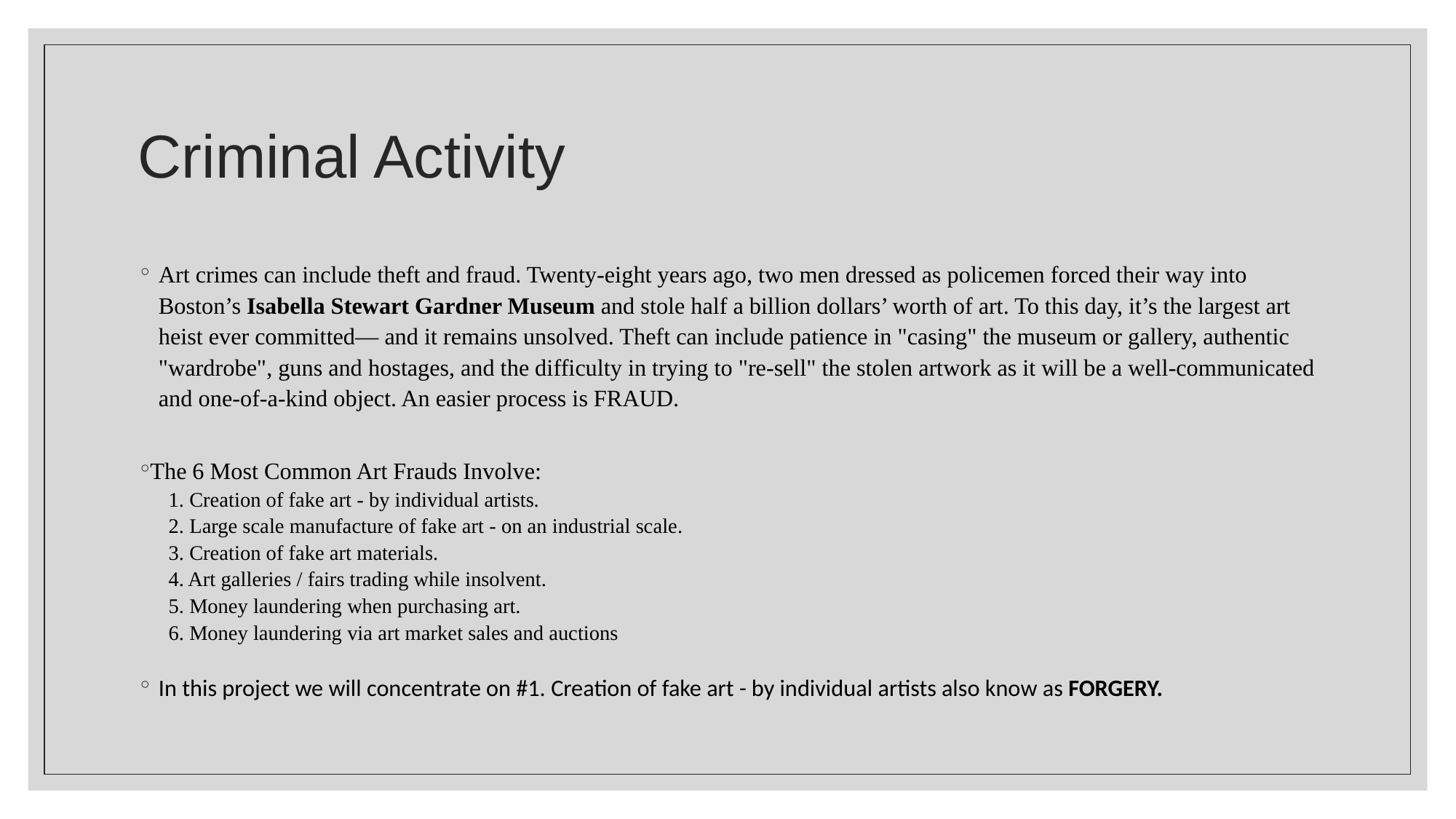

# Criminal Activity
Art crimes can include theft and fraud. Twenty-eight years ago, two men dressed as policemen forced their way into Boston’s Isabella Stewart Gardner Museum and stole half a billion dollars’ worth of art. To this day, it’s the largest art heist ever committed— and it remains unsolved. Theft can include patience in "casing" the museum or gallery, authentic "wardrobe", guns and hostages, and the difficulty in trying to "re-sell" the stolen artwork as it will be a well-communicated and one-of-a-kind object. An easier process is FRAUD.

The 6 Most Common Art Frauds Involve:
1. Creation of fake art - by individual artists.
2. Large scale manufacture of fake art - on an industrial scale.
3. Creation of fake art materials.
4. Art galleries / fairs trading while insolvent.
5. Money laundering when purchasing art.
6. Money laundering via art market sales and auctions

In this project we will concentrate on #1. Creation of fake art - by individual artists also know as FORGERY.